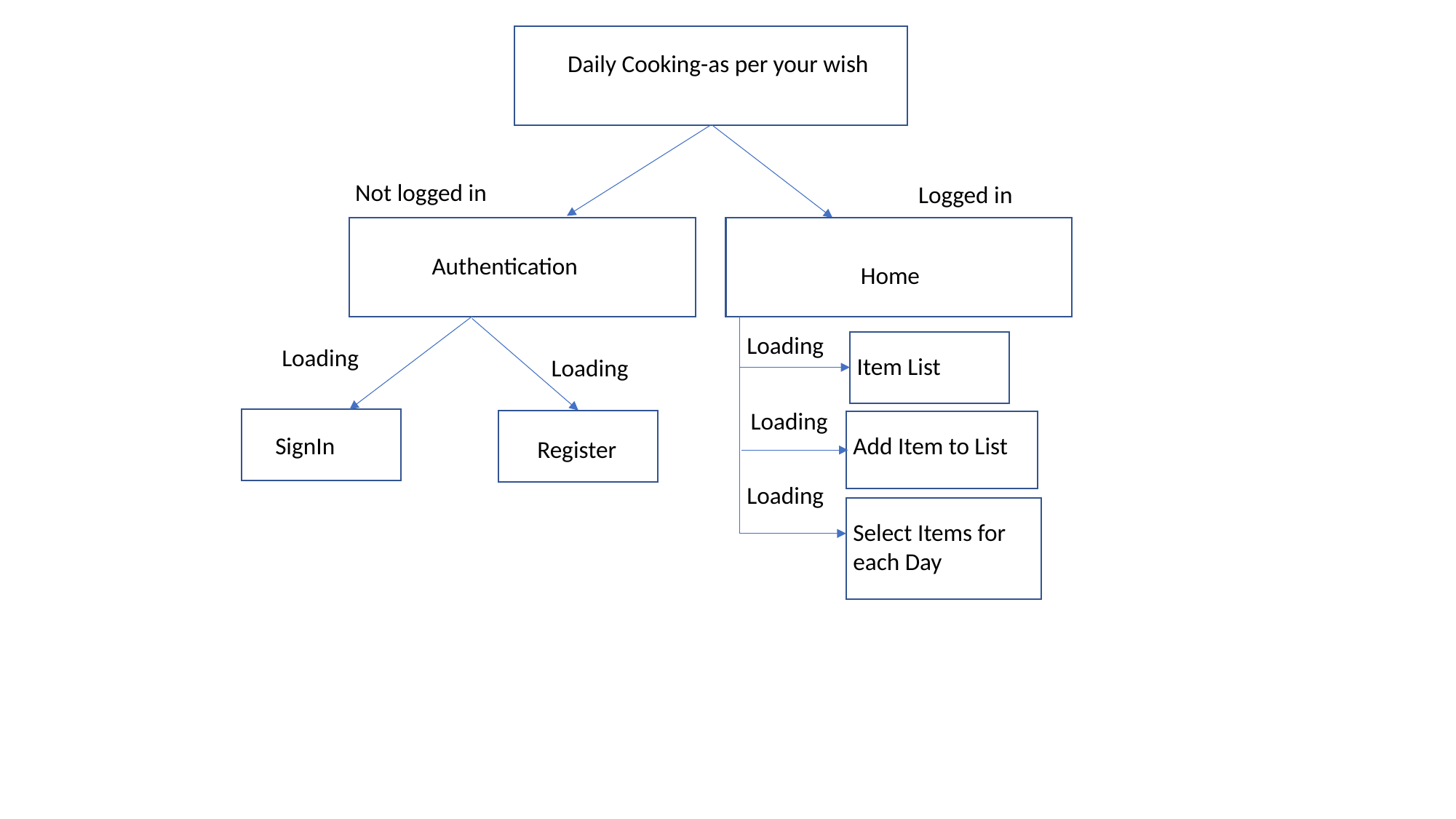

Daily Cooking-as per your wish
Not logged in
Logged in

Authentication
Home
Loading

Loading
Item List
Loading
Loading

SignIn
Add Item to List
Register
Loading

Select Items for each Day